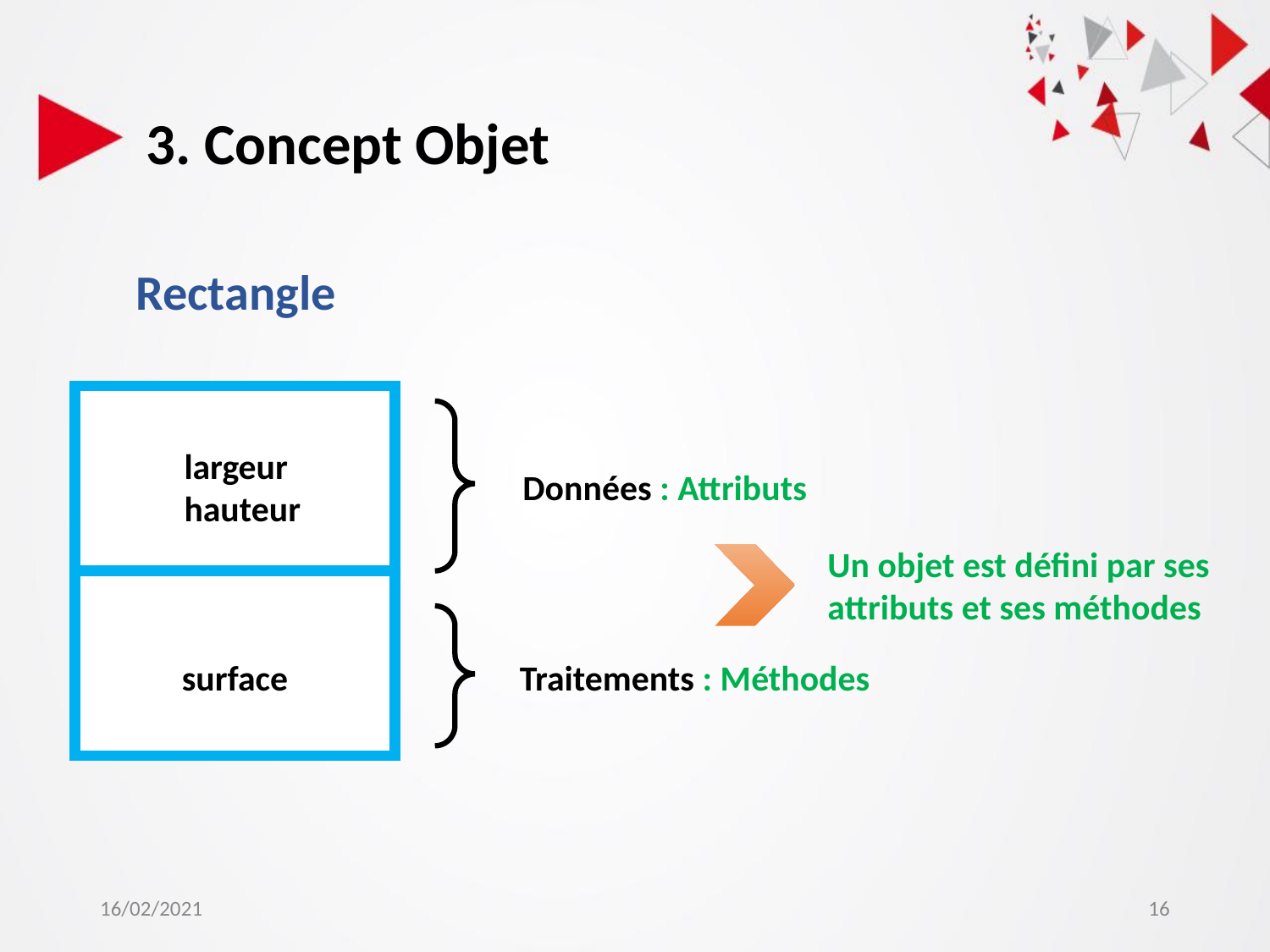

3. Concept Objet
Rectangle
            largeur
            hauteur

 surface

Données : Attributs
Un objet est défini par ses attributs et ses méthodes

Traitements : Méthodes
16/02/2021
16